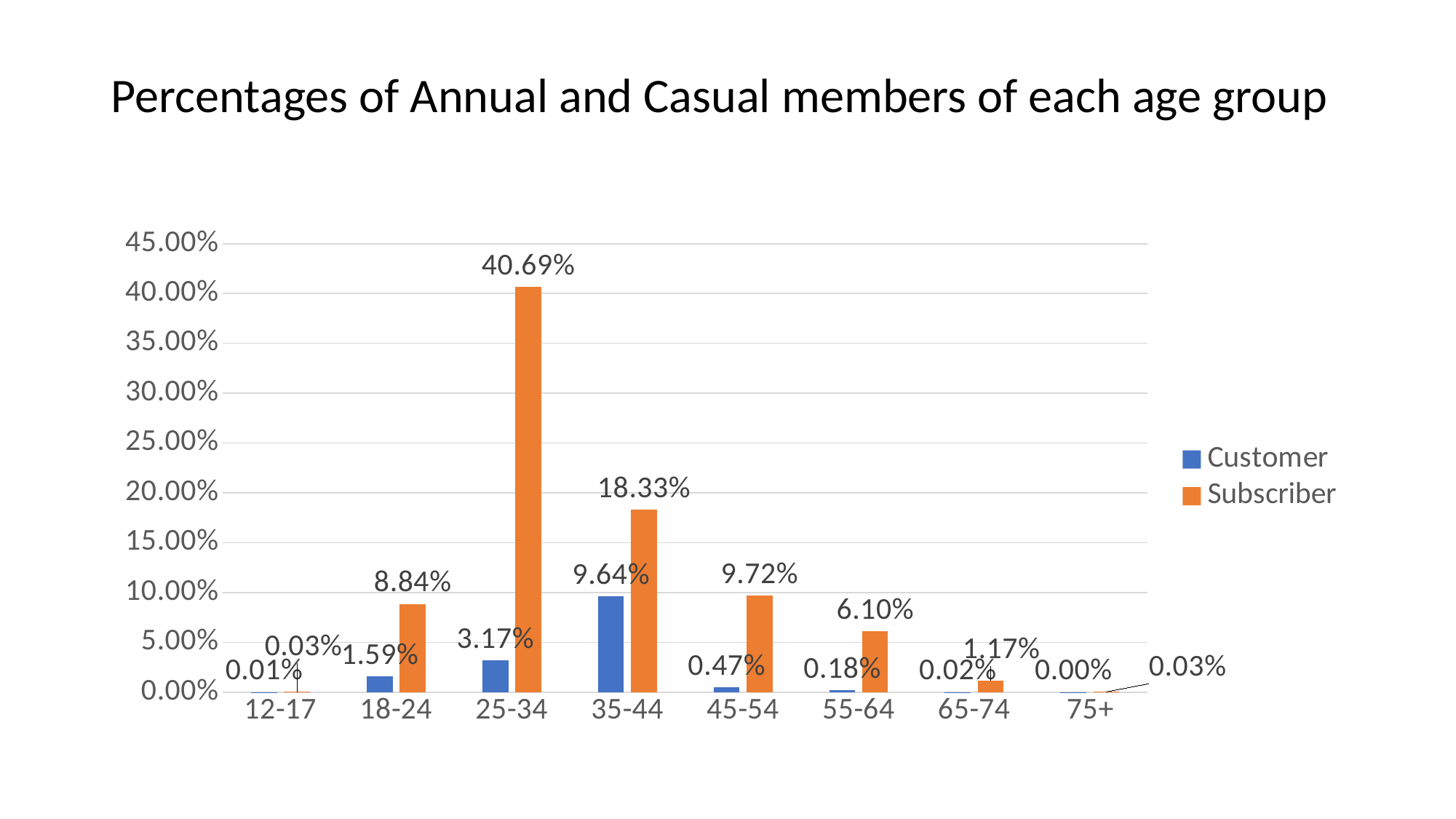

# Percentages of Annual and Casual members of each age group

### Chart

| Category | Customer | Subscriber |
|---|---|---|
| 12-17 | 0.0001477910916077397 | 0.0003339510243059503 |
| 18-24 | 0.015891805552397626 | 0.08842596803165004 |
| 25-34 | 0.031740979059139175 | 0.40690155976444375 |
| 35-44 | 0.09636263386462336 | 0.183310690980196 |
| 45-54 | 0.0046611036583979444 | 0.09720816943680226 |
| 55-64 | 0.0018445465087196743 | 0.06098798344739774 |
| 65-74 | 0.000171949250812851 | 0.011675496237011437 |
| 75+ | 1.9894954639503423e-05 | 0.00031547713785498284 |